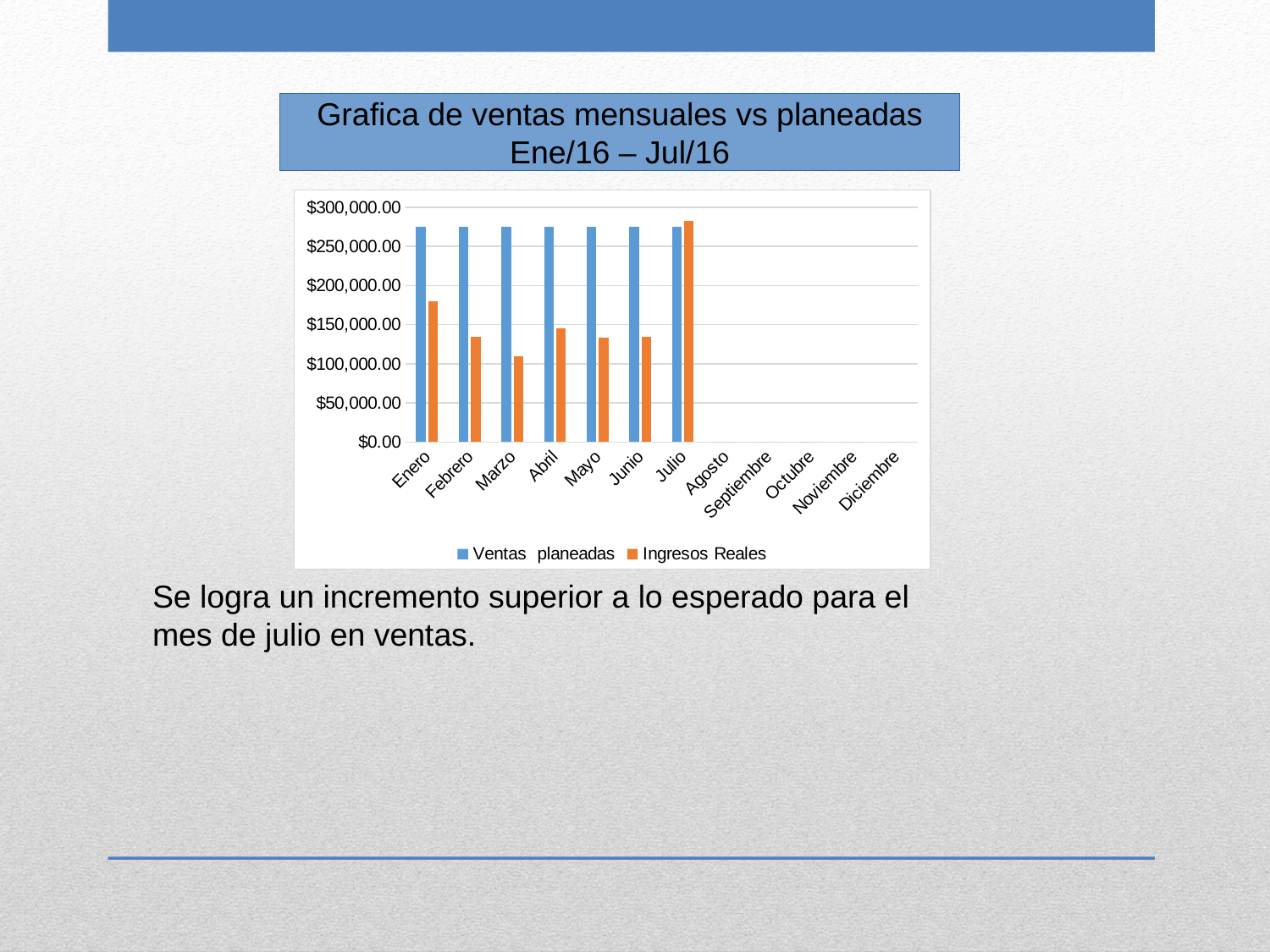

Grafica de ventas mensuales vs planeadas
Ene/16 – Jul/16

### Chart

| Category | Ventas  planeadas |  |
|---|---|---|
| Enero | 275000.0 | 179572.48 |
| Febrero | 275000.01 | 134033.44 |
| Marzo | 275000.01 | 110127.63 |
| Abril | 275000.01 | 145519.6 |
| Mayo | 275000.01 | 133306.7 |
| Junio | 275000.01 | 134522.0 |
| Julio | 275000.01 | 282548.76 |
| Agosto | 0.0 | None |
| Septiembre | 0.0 | None |
| Octubre | 0.0 | None |
| Noviembre | 0.0 | None |
| Diciembre | 0.0 | None |
Se logra un incremento superior a lo esperado para el mes de julio en ventas.